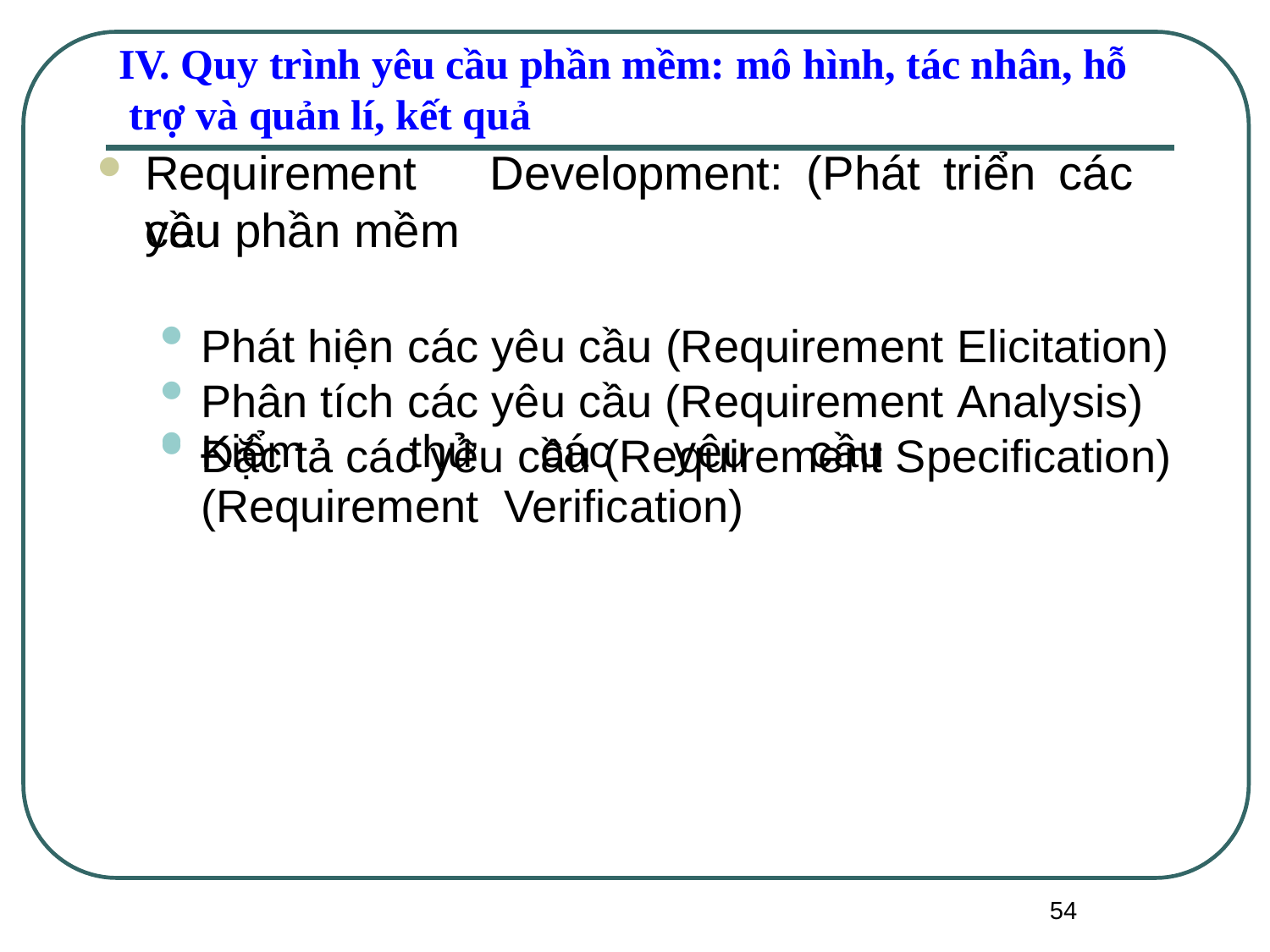

IV. Quy trình yêu cầu phần mềm: mô hình, tác nhân, hỗ  trợ và quản lí, kết quả
Requirement	Development:	(Phát	triển	các	yêu

Phát hiện các yêu cầu (Requirement Elicitation)
Phân tích các yêu cầu (Requirement Analysis)
Đặc tả các yêu cầu (Requirement Specification)
cầu phần mềm
Kiểm	thử	các	yêu	cầu	(Requirement  Verification)
54